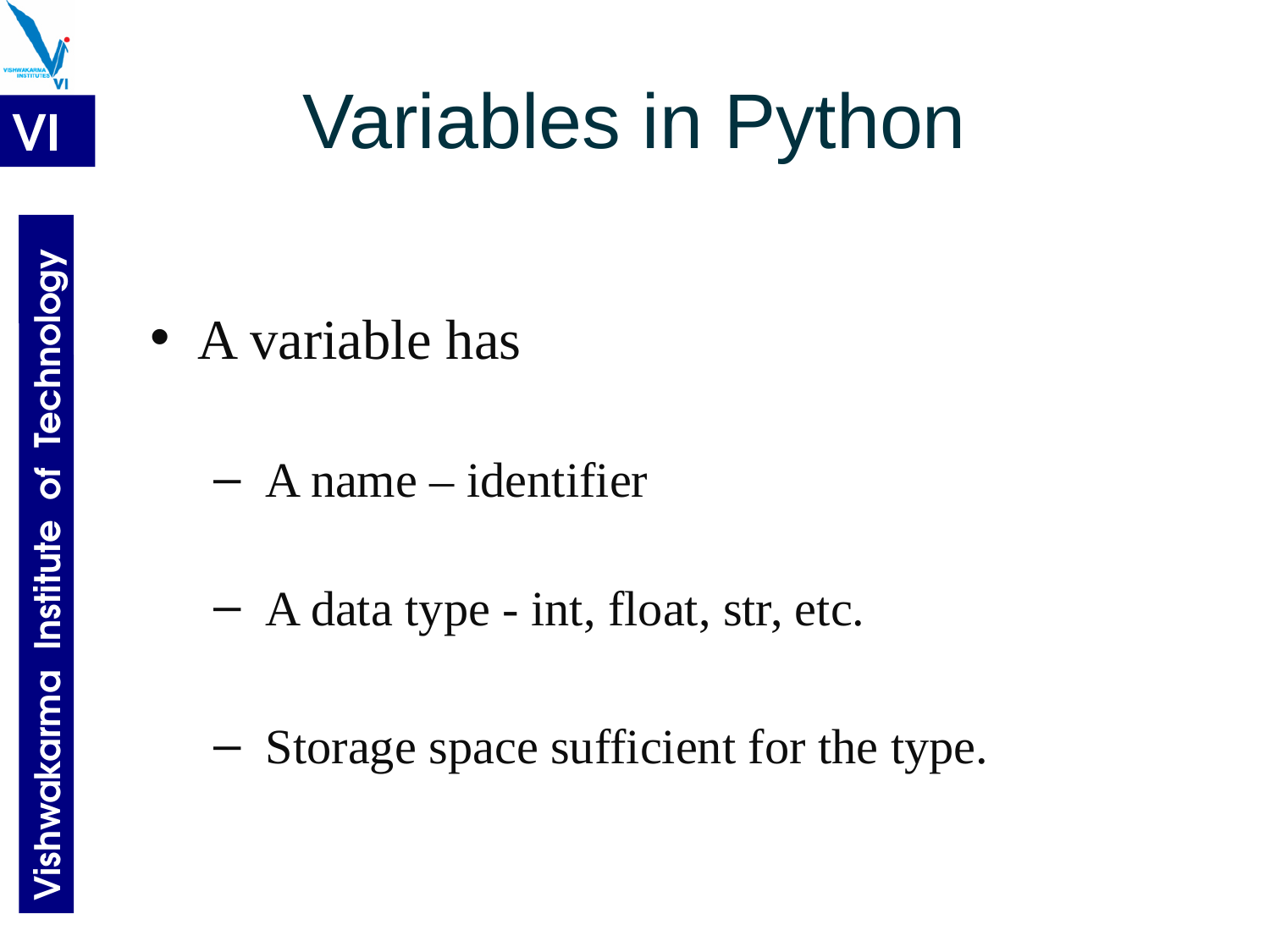

# Variables in Python
A variable has
 A name – identifier
 A data type - int, float, str, etc.

 Storage space sufficient for the type.